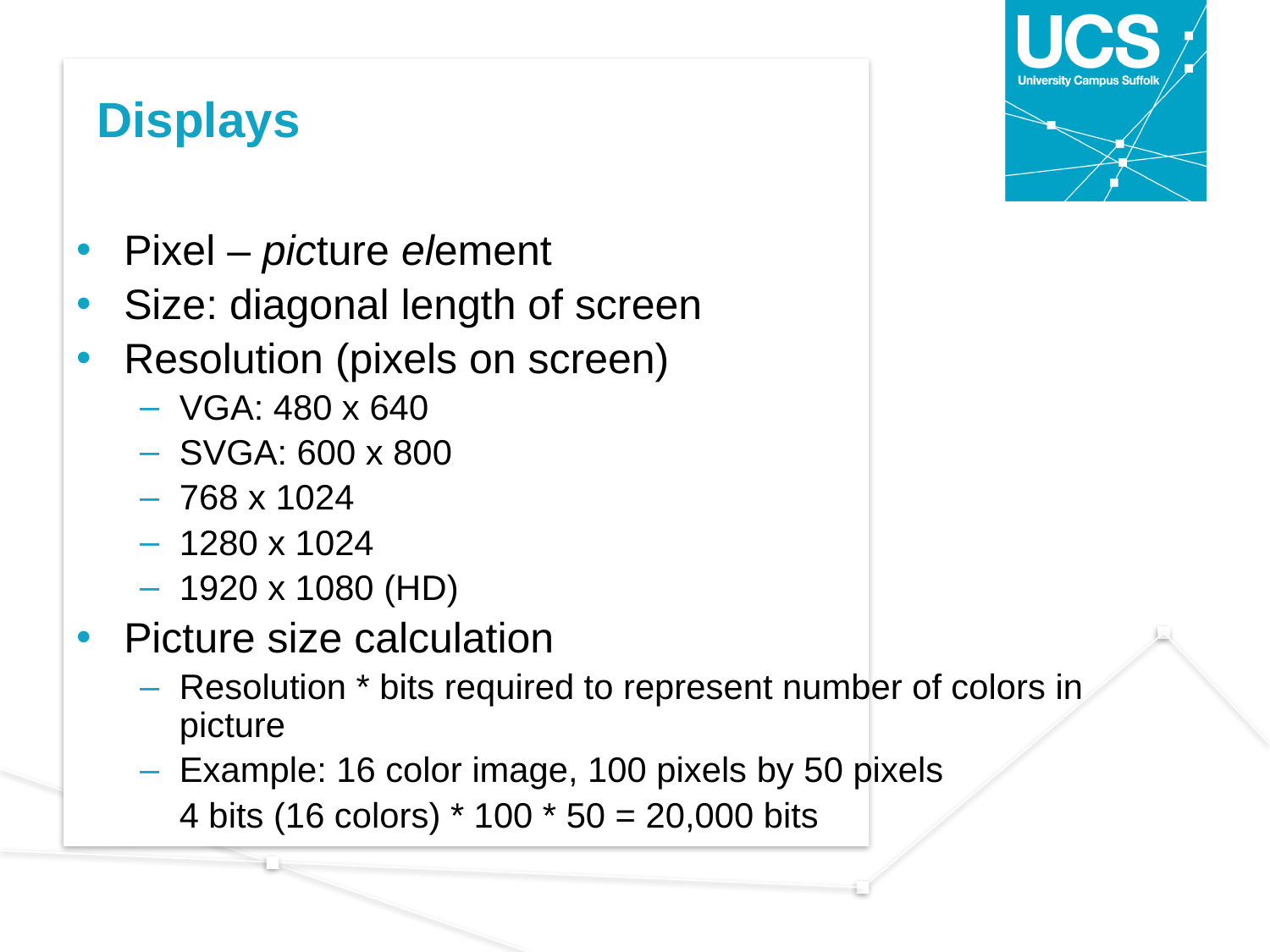

# Displays
Pixel – picture element
Size: diagonal length of screen
Resolution (pixels on screen)
VGA: 480 x 640
SVGA: 600 x 800
768 x 1024
1280 x 1024
1920 x 1080 (HD)
Picture size calculation
Resolution * bits required to represent number of colors in picture
Example: 16 color image, 100 pixels by 50 pixels
	4 bits (16 colors) * 100 * 50 = 20,000 bits